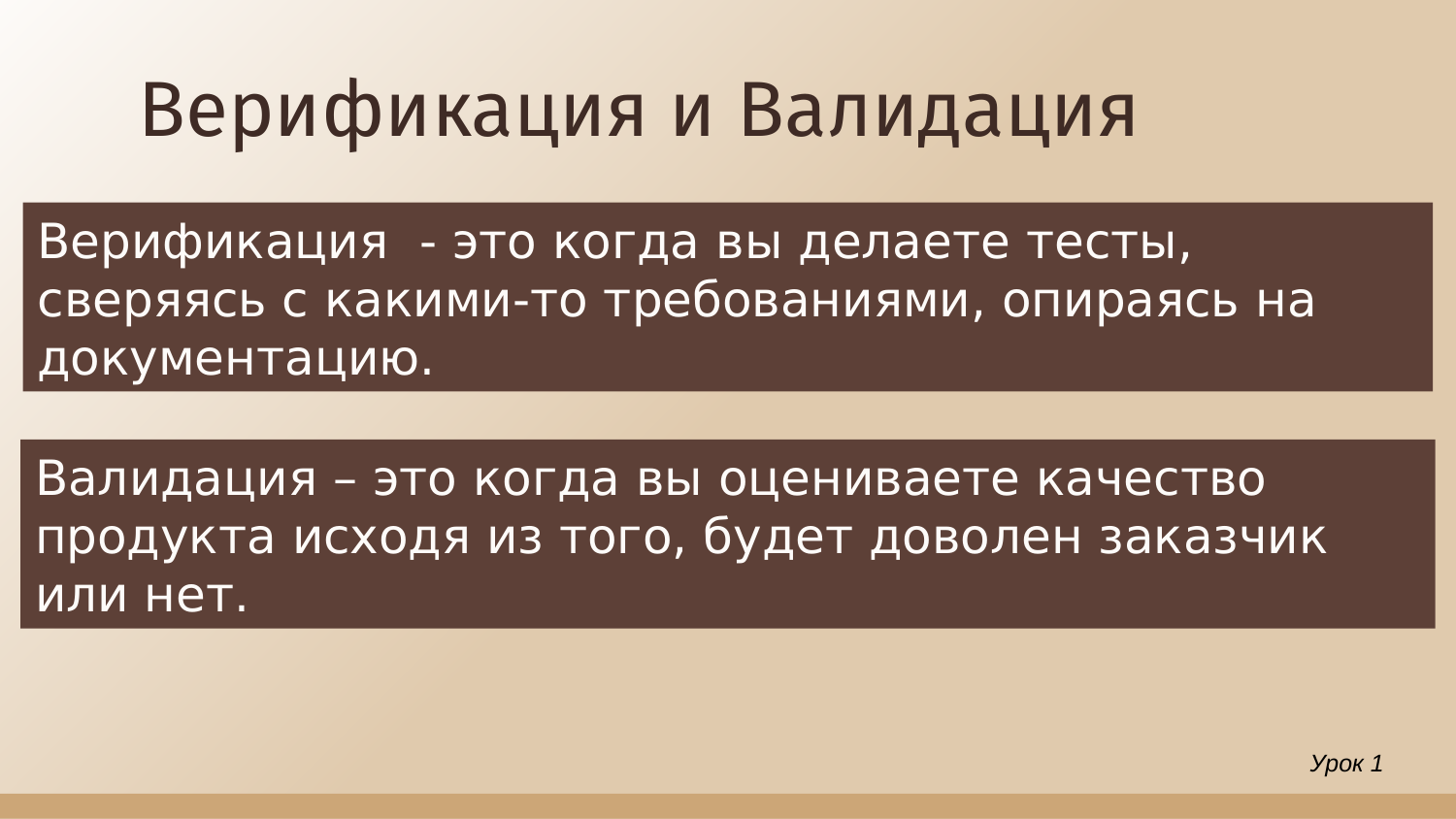

Верификация и Валидация
Верификация  - это когда вы делаете тесты, сверяясь с какими-то требованиями, опираясь на документацию.
Валидация – это когда вы оцениваете качество продукта исходя из того, будет доволен заказчик или нет.
Урок 1